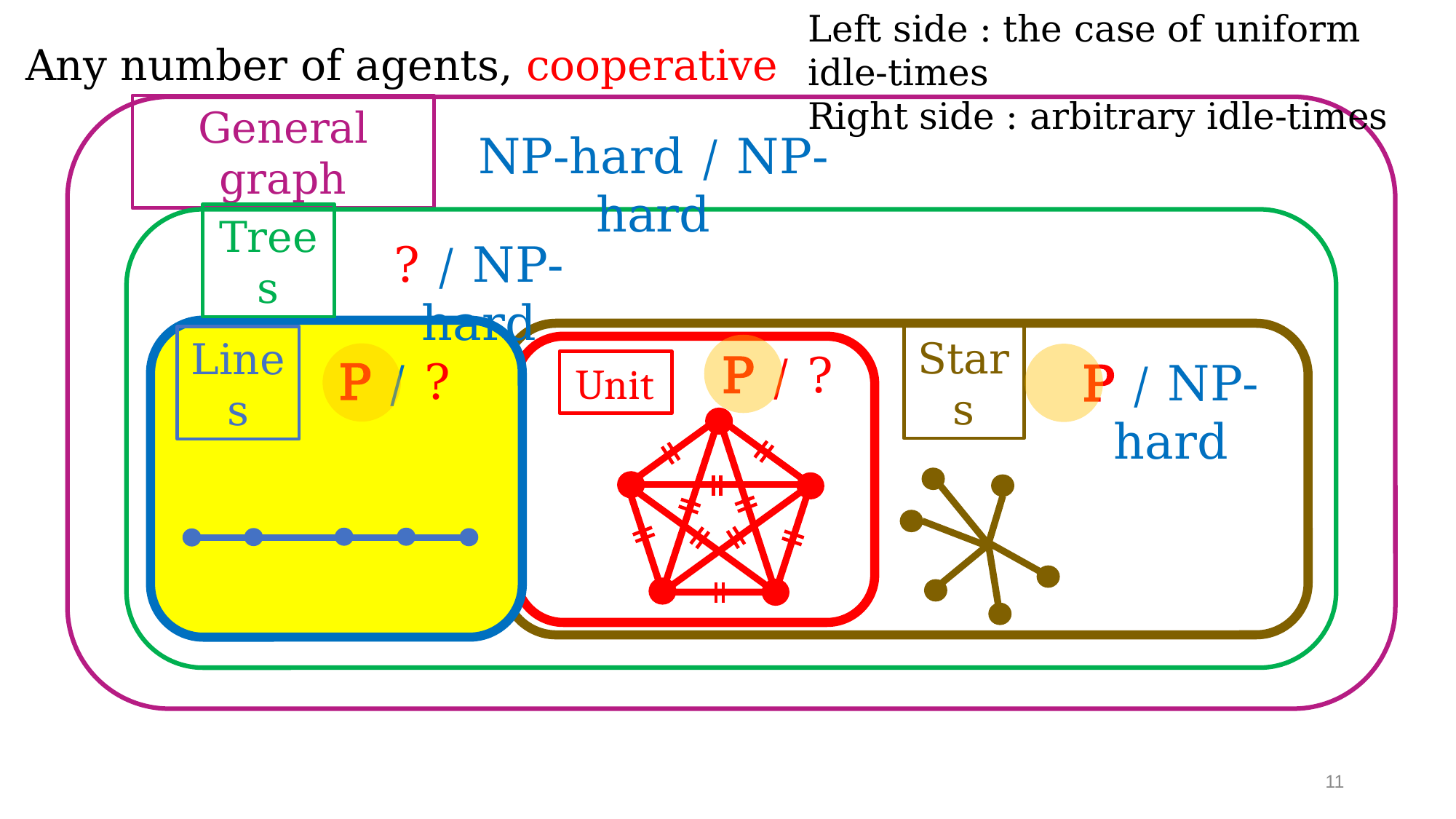

Left side : the case of uniform idle-times
Right side : arbitrary idle-times
Any number of agents, cooperative

General graph
NP-hard / NP-hard

? / NP-hard
Trees

P / ?

P / ?
P / NP-hard
Stars
Unit
Lines

11